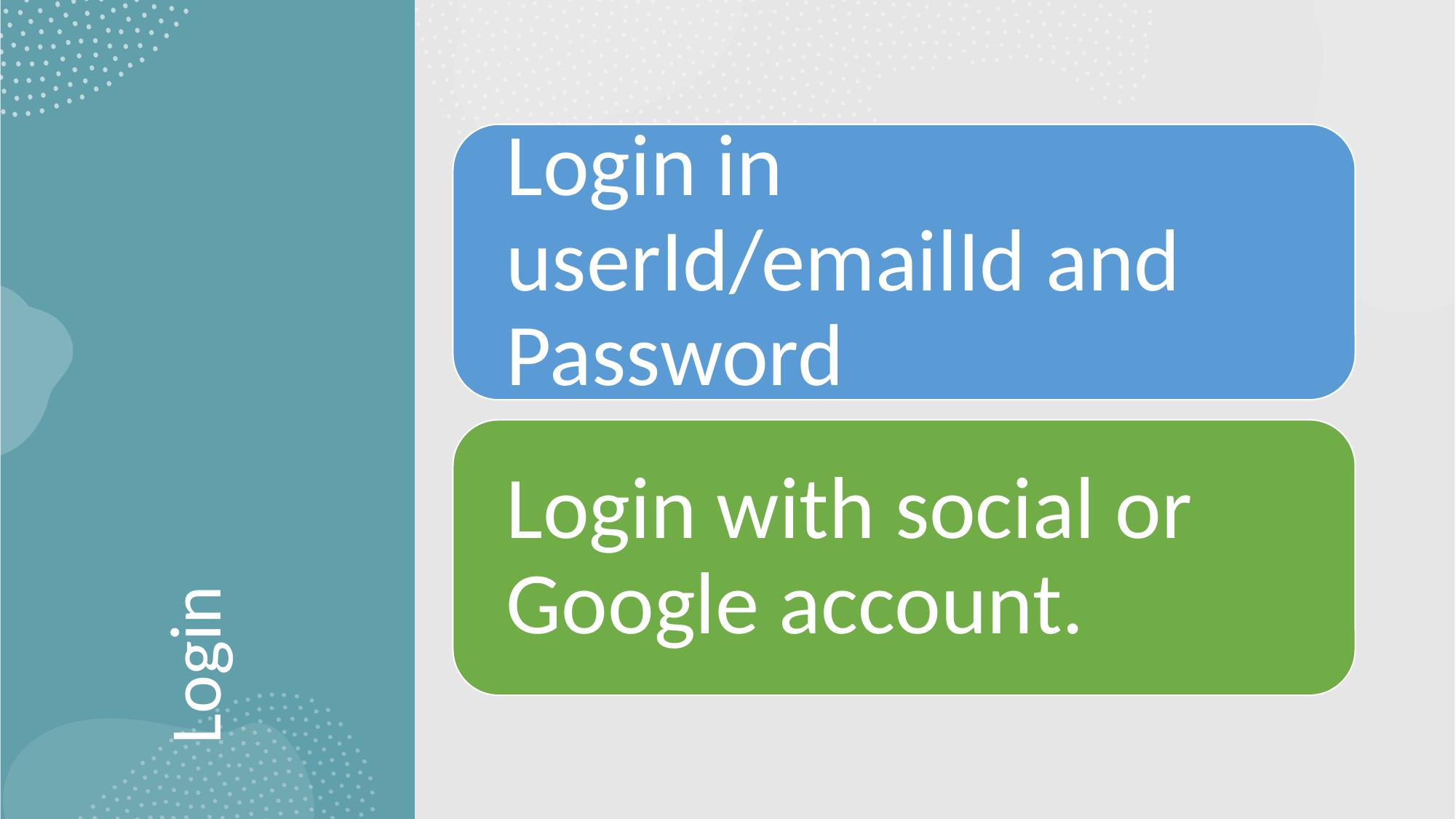

Login in userId/emailId and Password
Login with social or Google account.
# Login